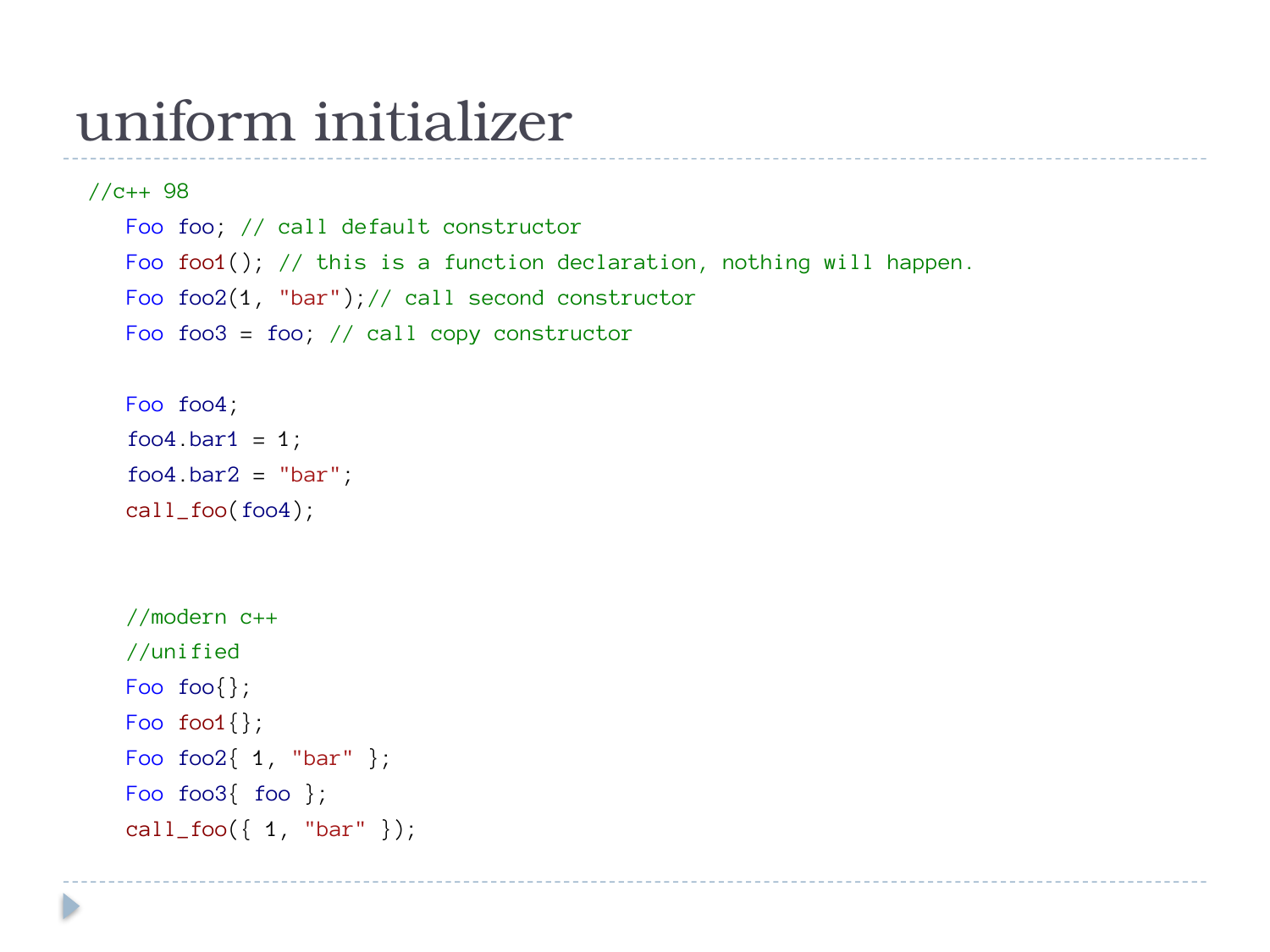

# uniform initializer
 //c++ 98
    Foo foo; // call default constructor
    Foo foo1(); // this is a function declaration, nothing will happen.
    Foo foo2(1, "bar");// call second constructor
    Foo foo3 = foo; // call copy constructor

    Foo foo4;
    foo4.bar1 = 1;
    foo4.bar2 = "bar";
    call_foo(foo4);

    //modern c++
    //unified
    Foo foo{};
    Foo foo1{};
    Foo foo2{ 1, "bar" };
    Foo foo3{ foo };
    call_foo({ 1, "bar" });